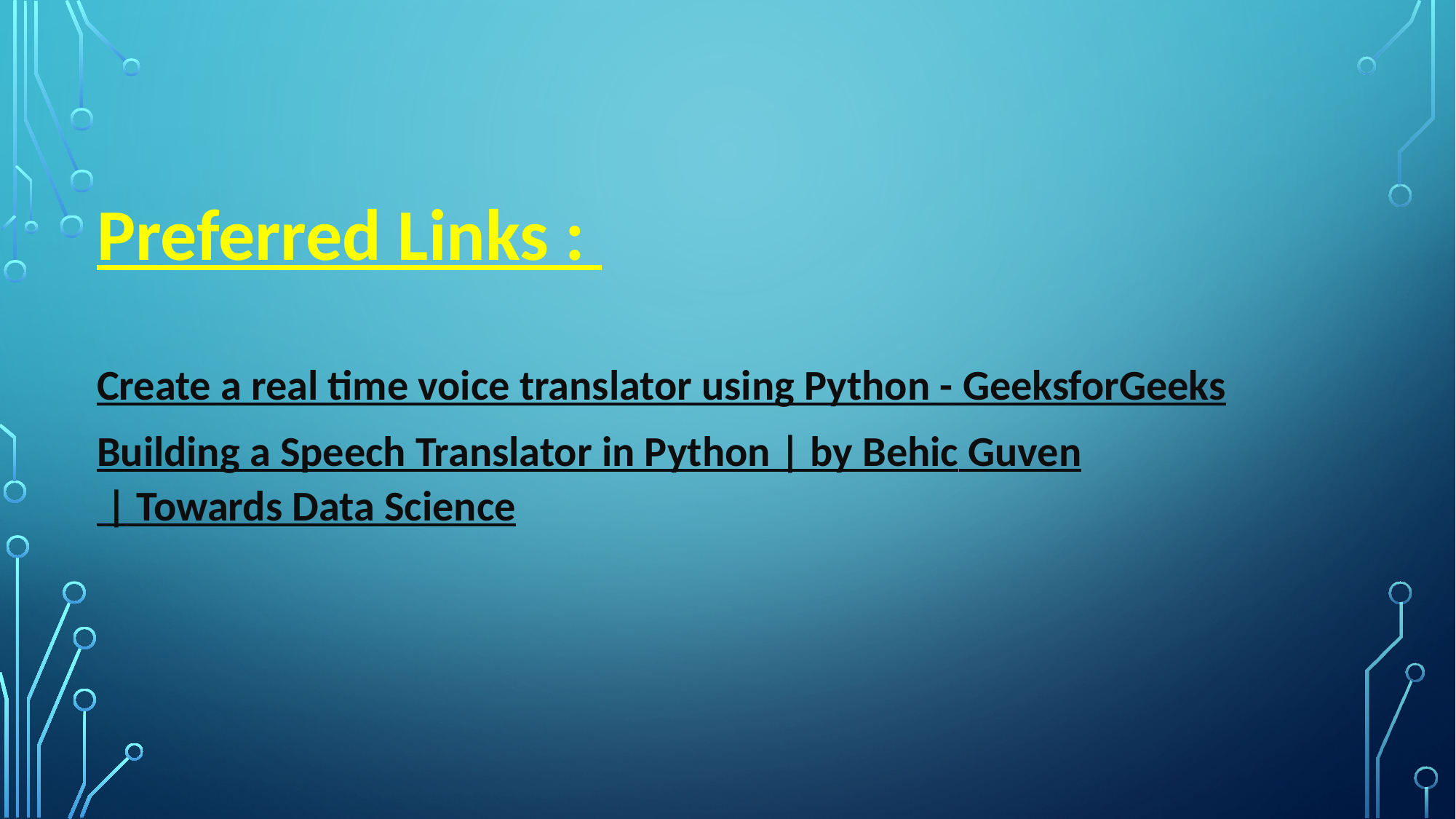

Preferred Links :

Create a real time voice translator using Python - GeeksforGeeks
Building a Speech Translator in Python | by Behic Guven | Towards Data Science